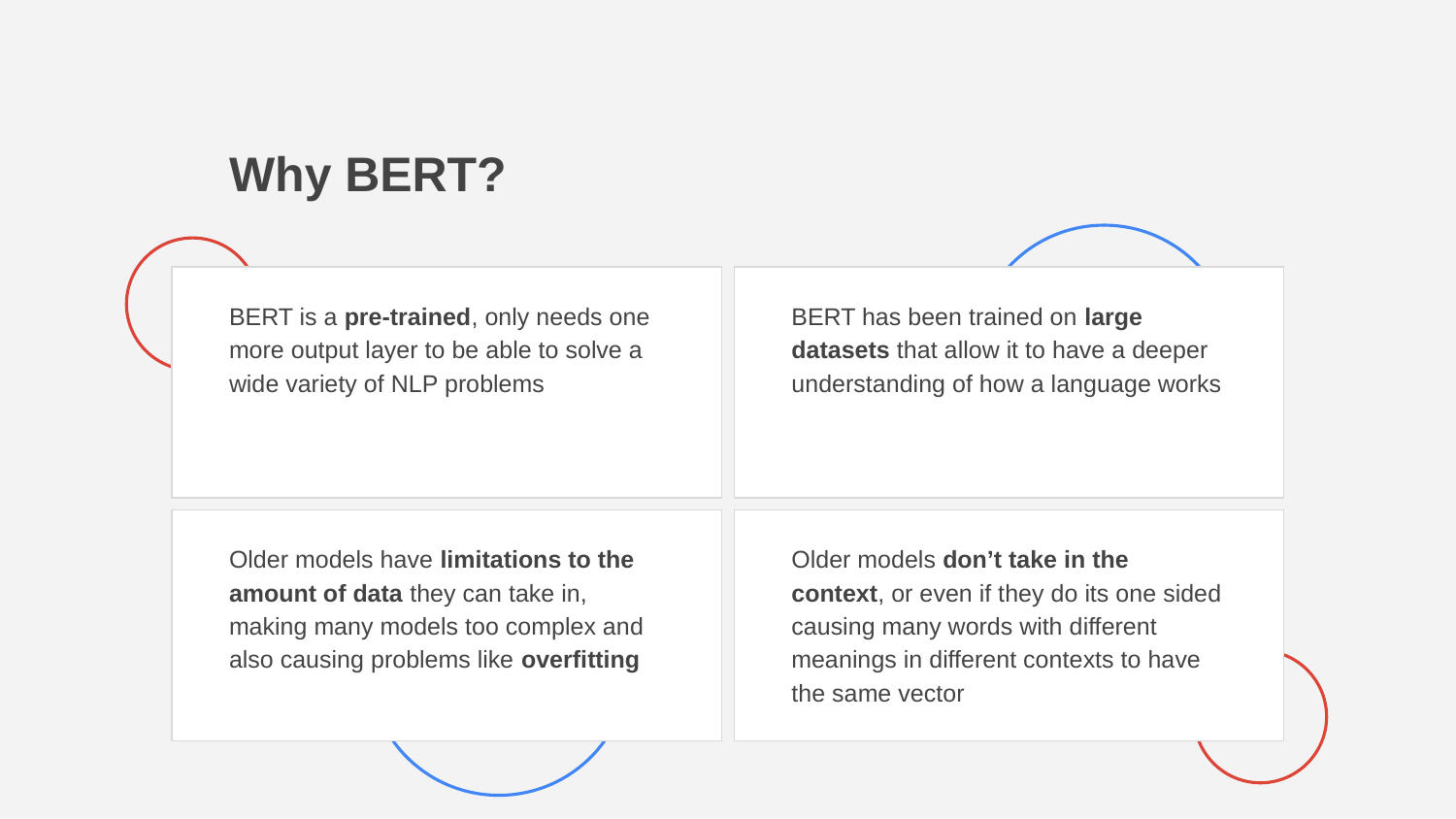

# Why BERT?
BERT is a pre-trained, only needs one more output layer to be able to solve a wide variety of NLP problems
BERT has been trained on large datasets that allow it to have a deeper understanding of how a language works
Older models have limitations to the amount of data they can take in, making many models too complex and also causing problems like overfitting
Older models don’t take in the context, or even if they do its one sided causing many words with different meanings in different contexts to have the same vector